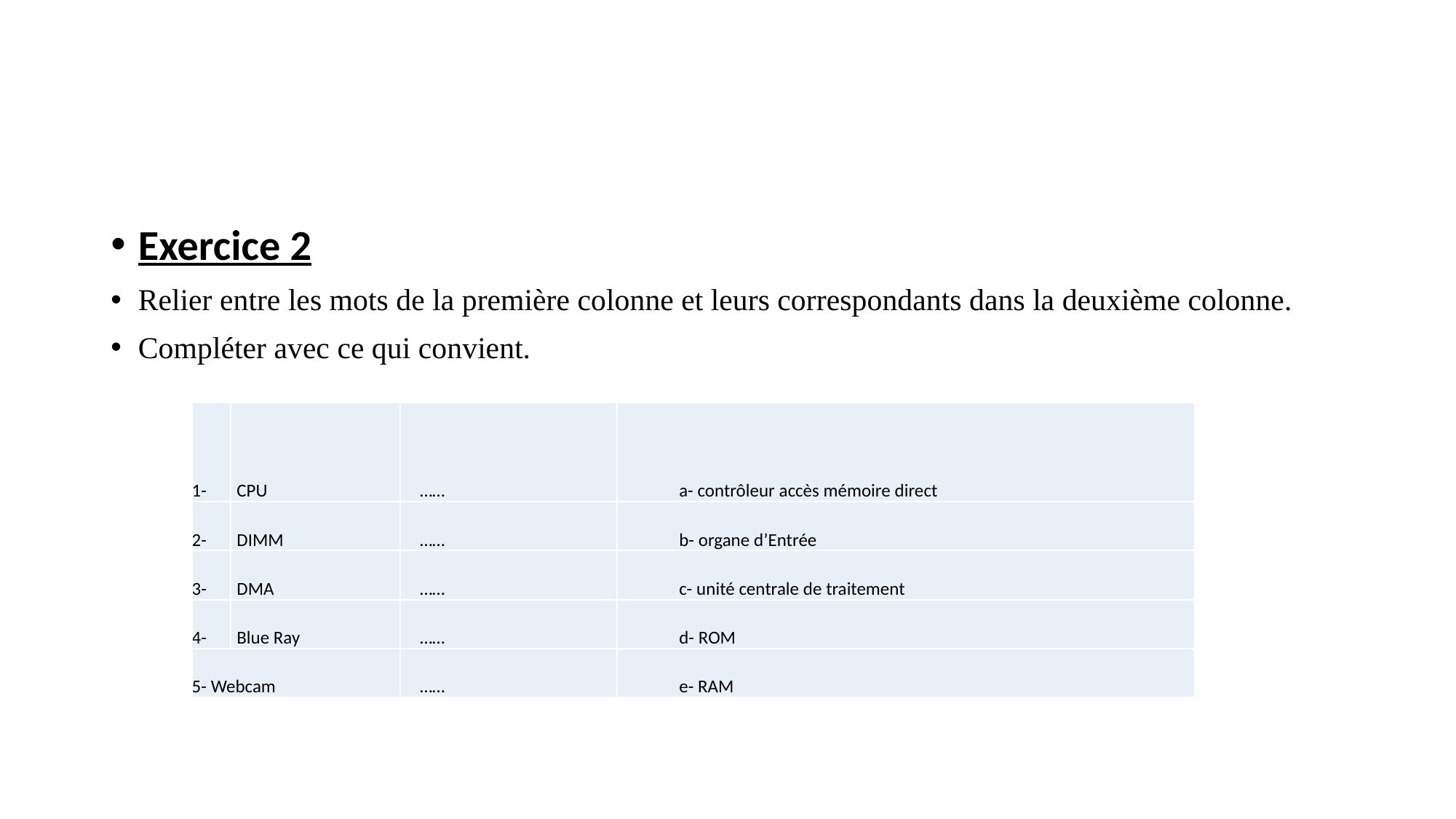

#
Exercice 2
Relier entre les mots de la première colonne et leurs correspondants dans la deuxième colonne.
Compléter avec ce qui convient.

| 1- | CPU | …… | a- contrôleur accès mémoire direct |
| --- | --- | --- | --- |
| 2- | DIMM | …… | b- organe d’Entrée |
| 3- | DMA | …… | c- unité centrale de traitement |
| 4- | Blue Ray | …… | d- ROM |
| 5- Webcam |  | …… | e- RAM |